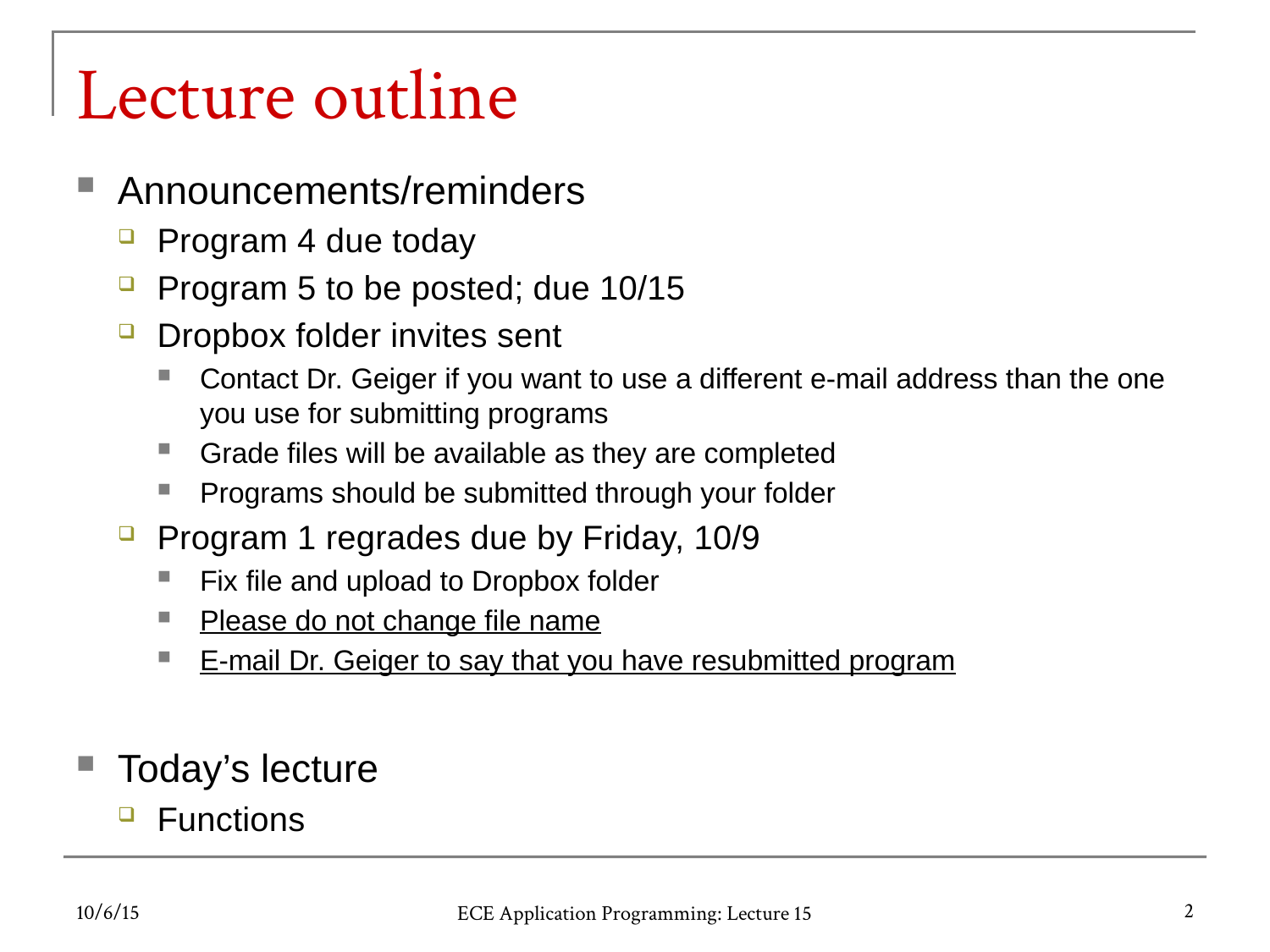

# Lecture outline
Announcements/reminders
Program 4 due today
Program 5 to be posted; due 10/15
Dropbox folder invites sent
Contact Dr. Geiger if you want to use a different e-mail address than the one you use for submitting programs
Grade files will be available as they are completed
Programs should be submitted through your folder
Program 1 regrades due by Friday, 10/9
Fix file and upload to Dropbox folder
Please do not change file name
E-mail Dr. Geiger to say that you have resubmitted program

Today’s lecture
Functions
10/6/15
2
ECE Application Programming: Lecture 15